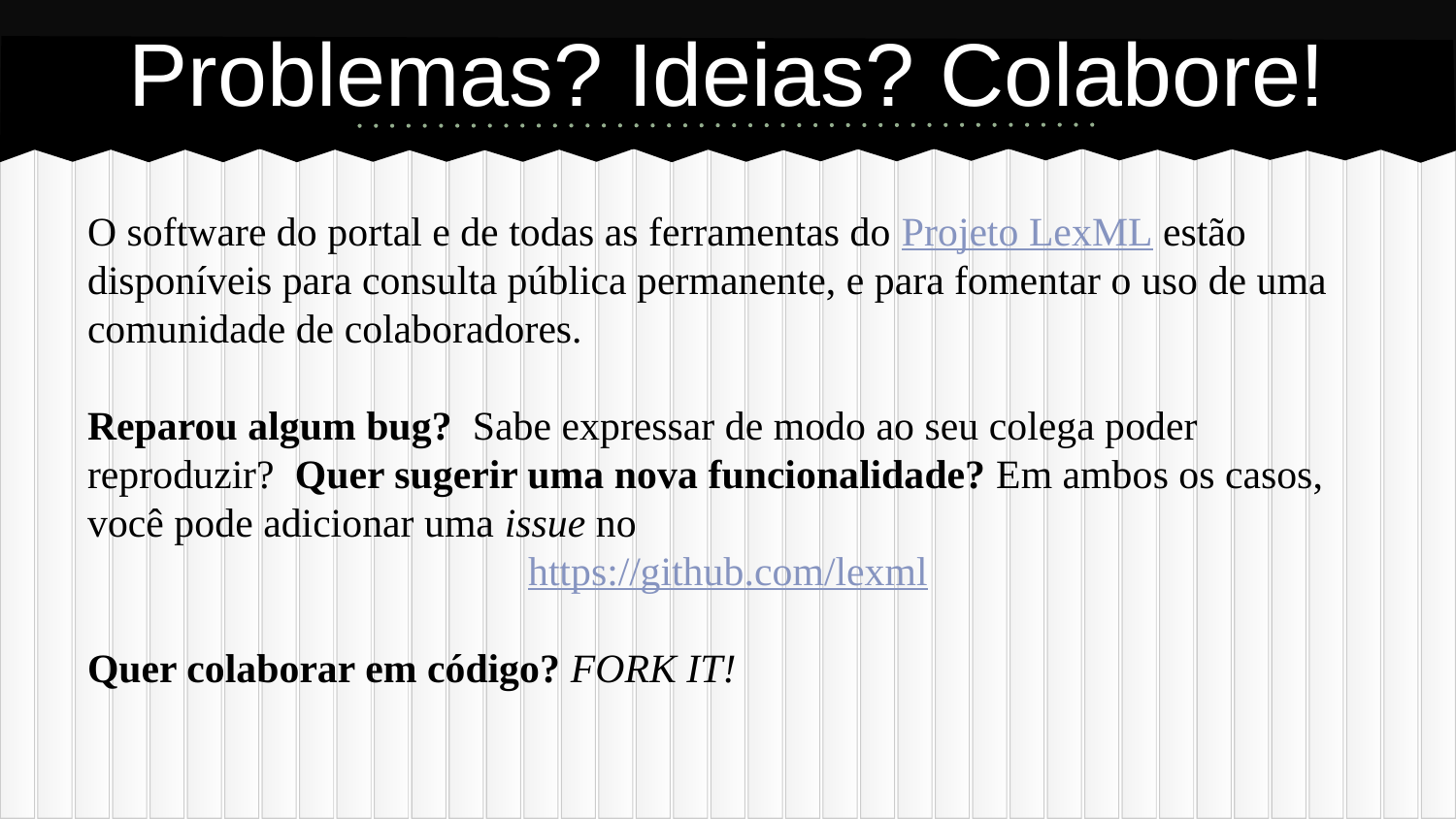

# Problemas? Ideias? Colabore!
O software do portal e de todas as ferramentas do Projeto LexML estão disponíveis para consulta pública permanente, e para fomentar o uso de uma comunidade de colaboradores.

Reparou algum bug?  Sabe expressar de modo ao seu colega poder reproduzir?  Quer sugerir uma nova funcionalidade? Em ambos os casos, você pode adicionar uma issue no
https://github.com/lexml

Quer colaborar em código? FORK IT!